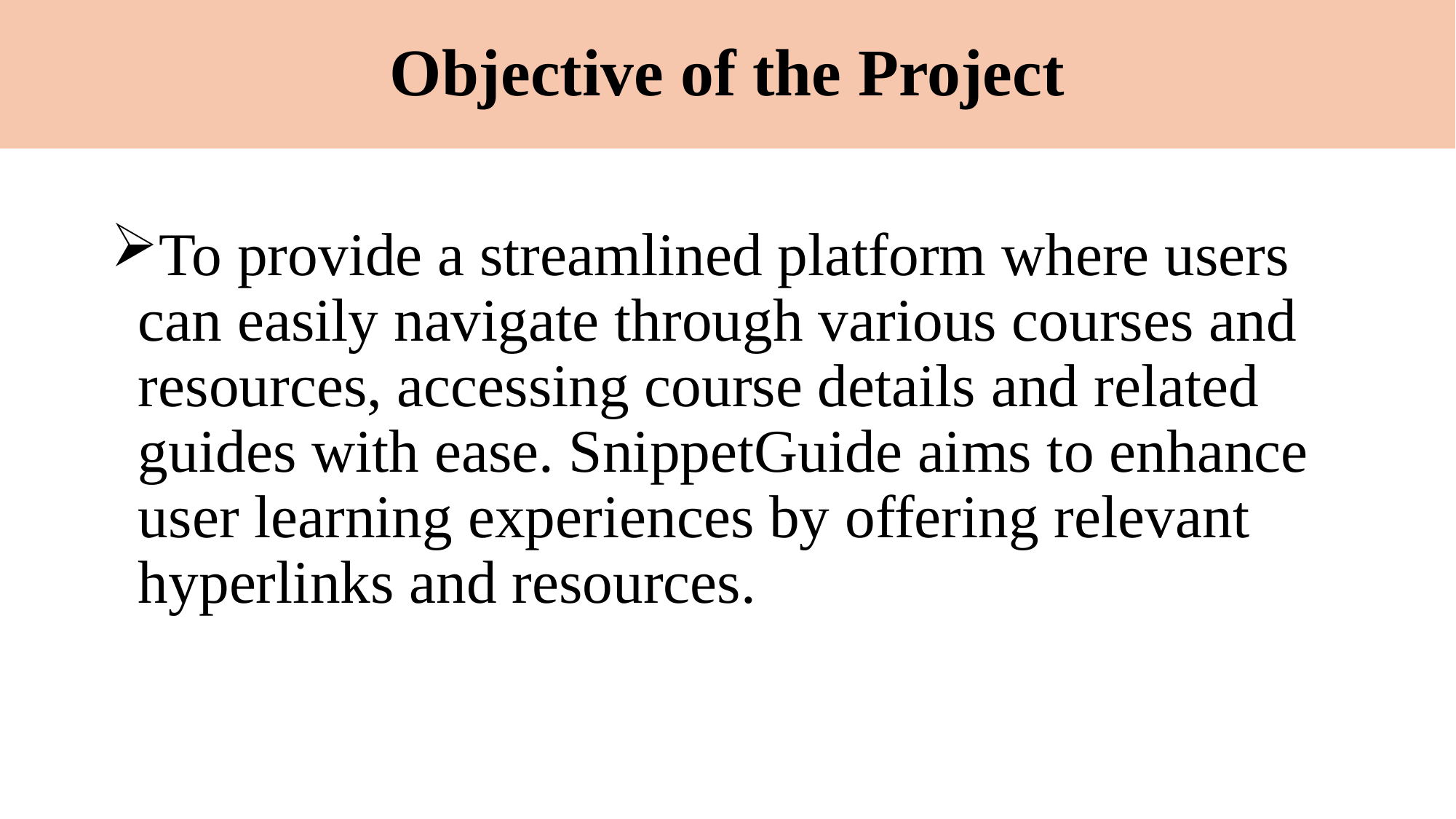

# Objective of the Project
To provide a streamlined platform where users can easily navigate through various courses and resources, accessing course details and related guides with ease. SnippetGuide aims to enhance user learning experiences by offering relevant hyperlinks and resources.